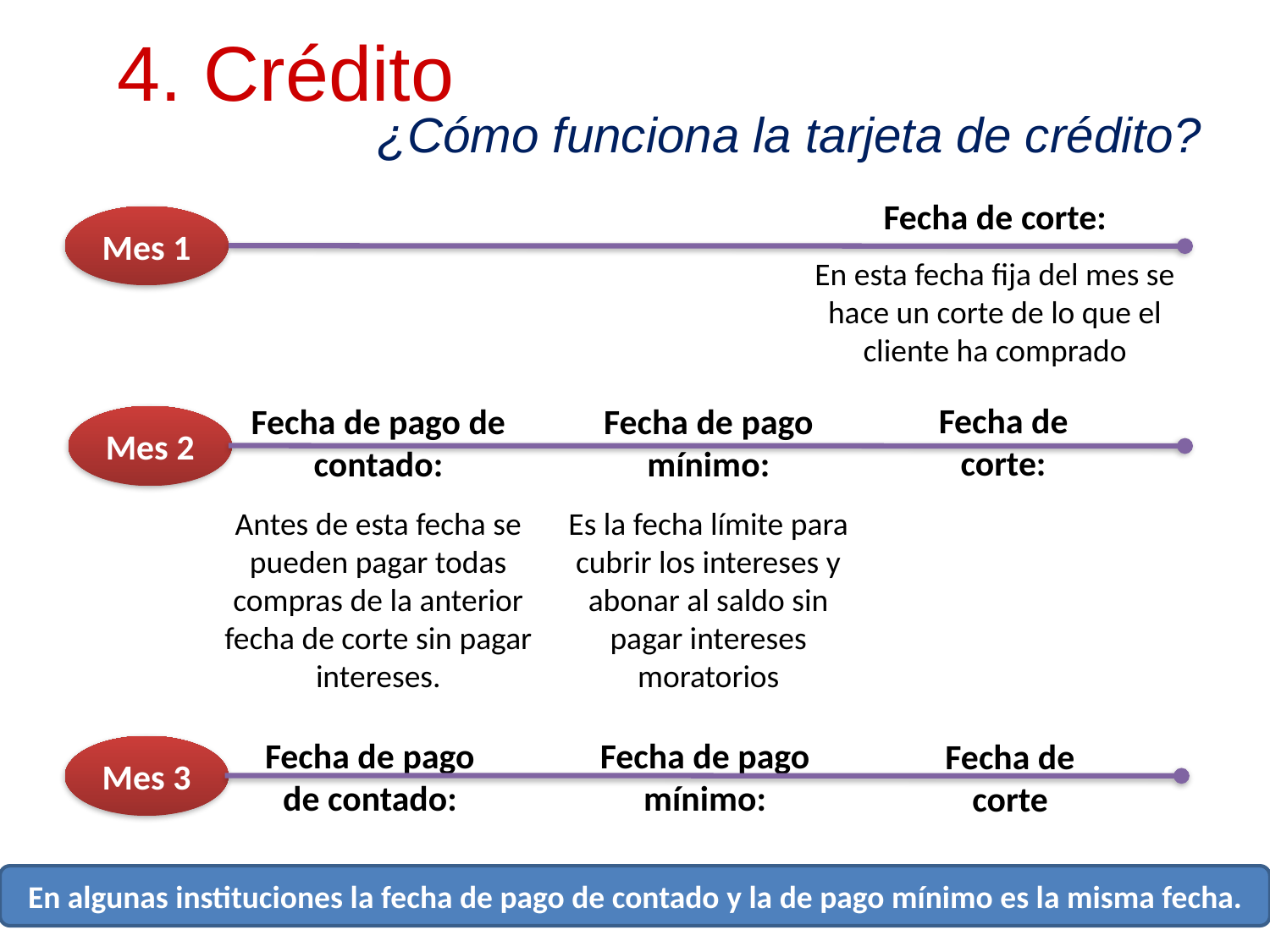

# 4. Crédito
¿Cómo funciona la tarjeta de crédito?
Mes 1
Fecha de corte:

En esta fecha fija del mes se hace un corte de lo que el cliente ha comprado
Fecha de corte:
Mes 2
Fecha de pago de contado:

Antes de esta fecha se pueden pagar todas compras de la anterior fecha de corte sin pagar intereses.
Fecha de pago mínimo:

Es la fecha límite para cubrir los intereses y abonar al saldo sin pagar intereses moratorios
Fecha de corte
Fecha de pago de contado:

Fecha de pago mínimo:

Mes 3
En algunas instituciones la fecha de pago de contado y la de pago mínimo es la misma fecha.